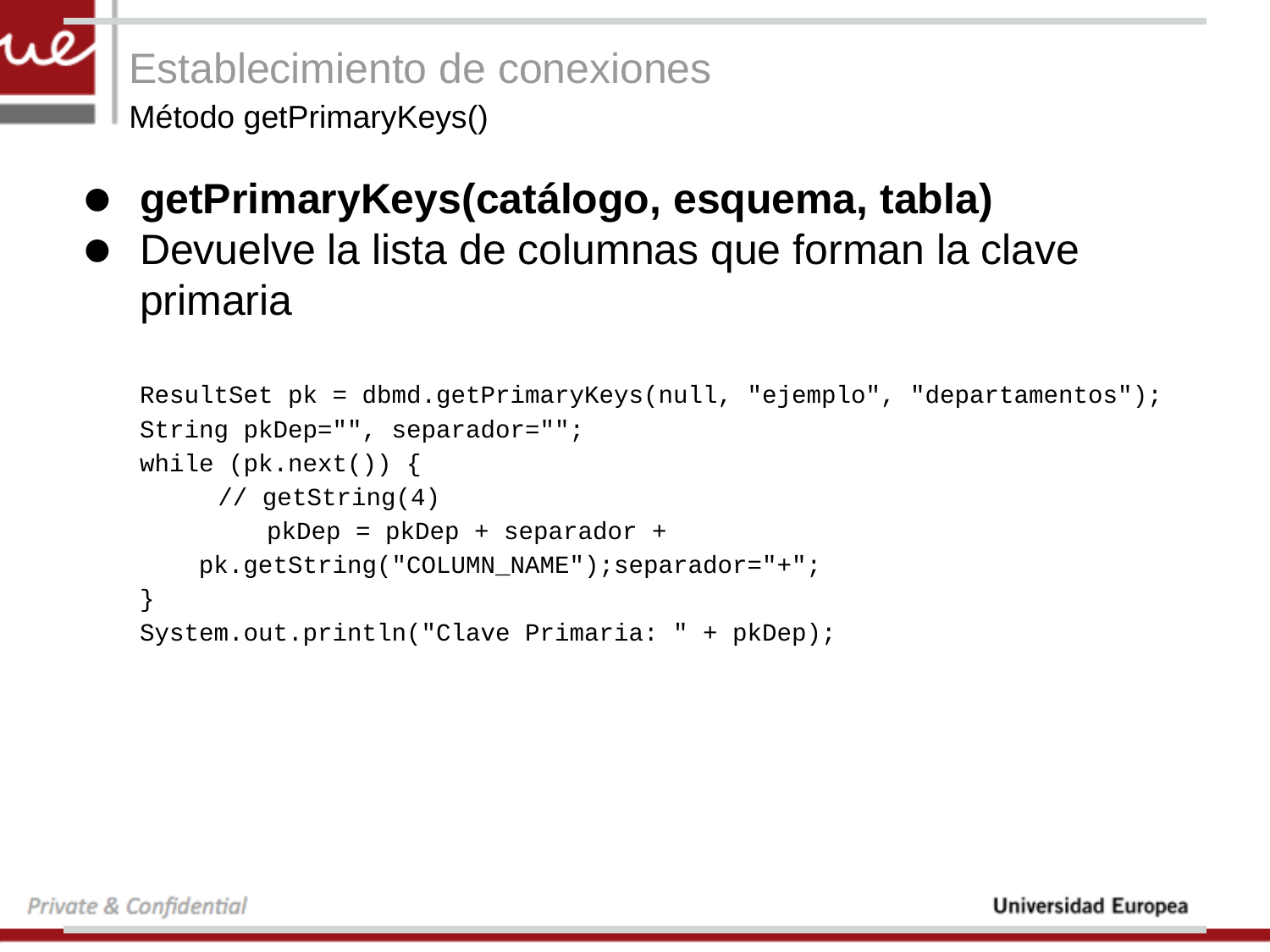

# Establecimiento de conexiones
Método getPrimaryKeys()
getPrimaryKeys(catálogo, esquema, tabla)
Devuelve la lista de columnas que forman la clave primaria

ResultSet pk = dbmd.getPrimaryKeys(null, "ejemplo", "departamentos");
String pkDep="", separador="";
while (pk.next()) {
 // getString(4)
	pkDep = pkDep + separador +
    pk.getString("COLUMN_NAME");separador="+";
}
System.out.println("Clave Primaria: " + pkDep);